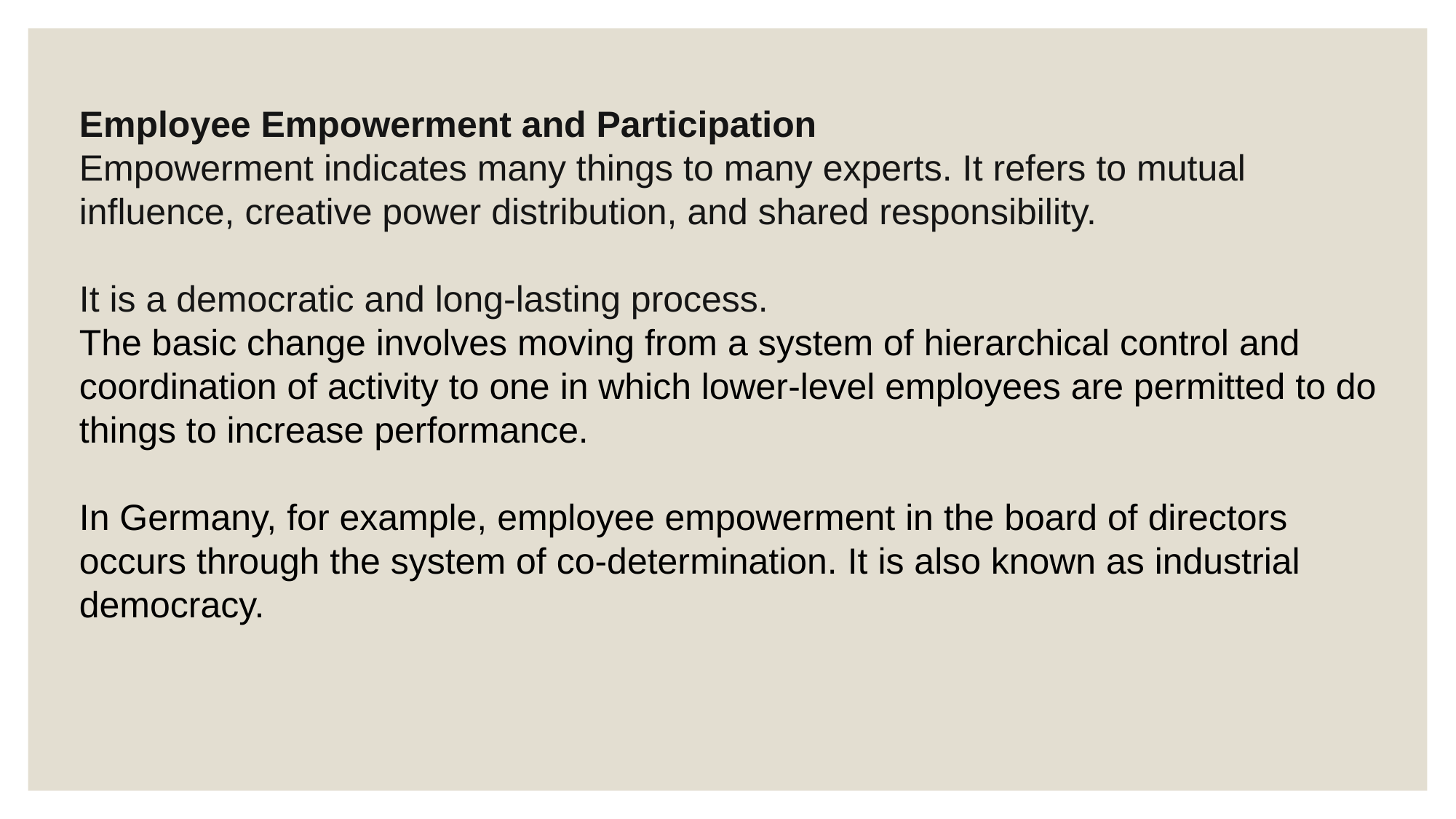

Employee Empowerment and Participation
Empowerment indicates many things to many experts. It refers to mutual influence, creative power distribution, and shared responsibility.

It is a democratic and long-lasting process.
The basic change involves moving from a system of hierarchical control and coordination of activity to one in which lower-level employees are permitted to do things to increase performance.

In Germany, for example, employee empowerment in the board of directors occurs through the system of co-determination. It is also known as industrial democracy.